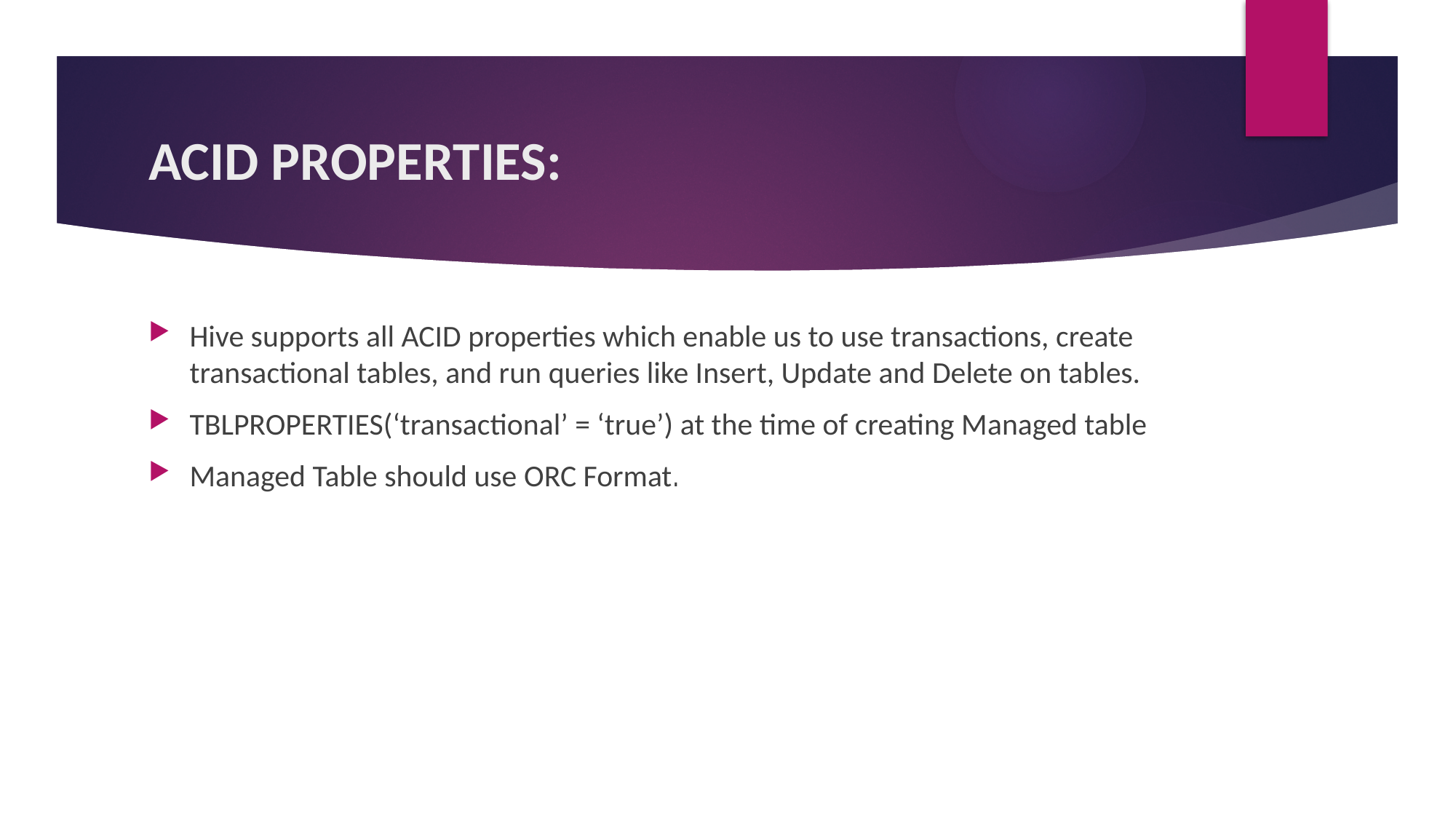

# ACID PROPERTIES:
Hive supports all ACID properties which enable us to use transactions, create transactional tables, and run queries like Insert, Update and Delete on tables.
TBLPROPERTIES(‘transactional’ = ‘true’) at the time of creating Managed table
Managed Table should use ORC Format.